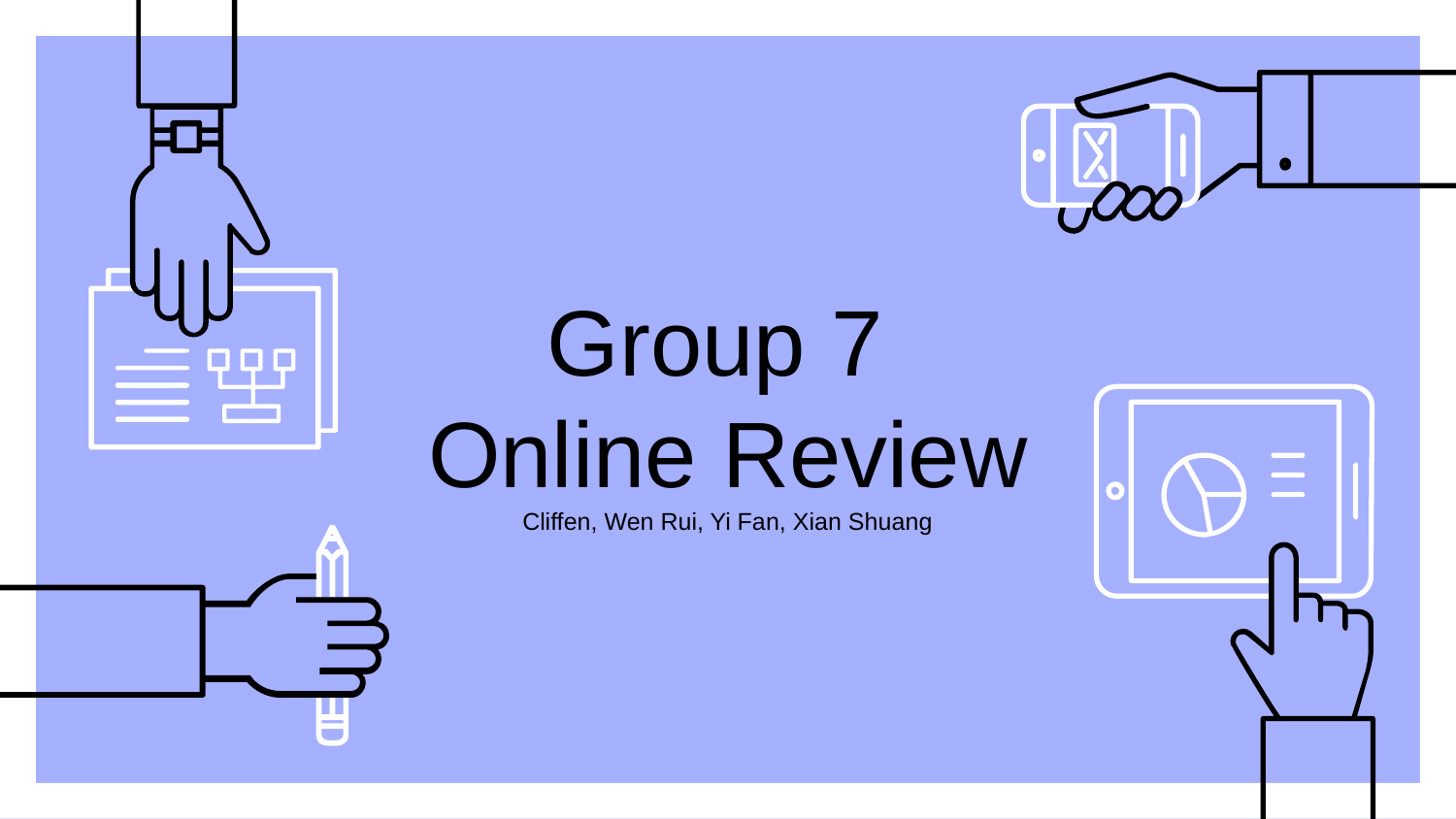

# Group 7
Online Review
Cliffen, Wen Rui, Yi Fan, Xian Shuang